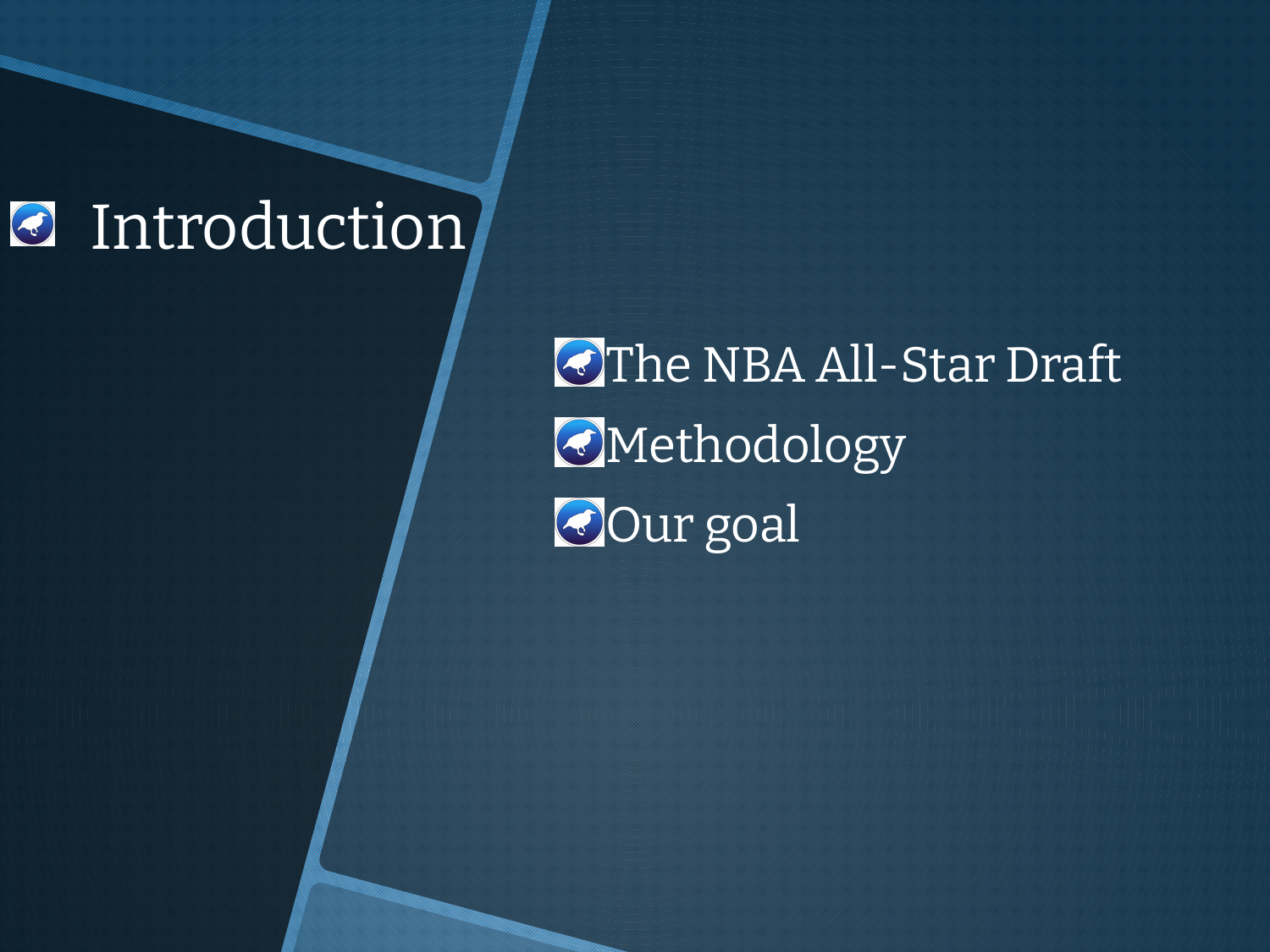

# Introduction

The NBA All-Star Draft
Methodology
Our goal